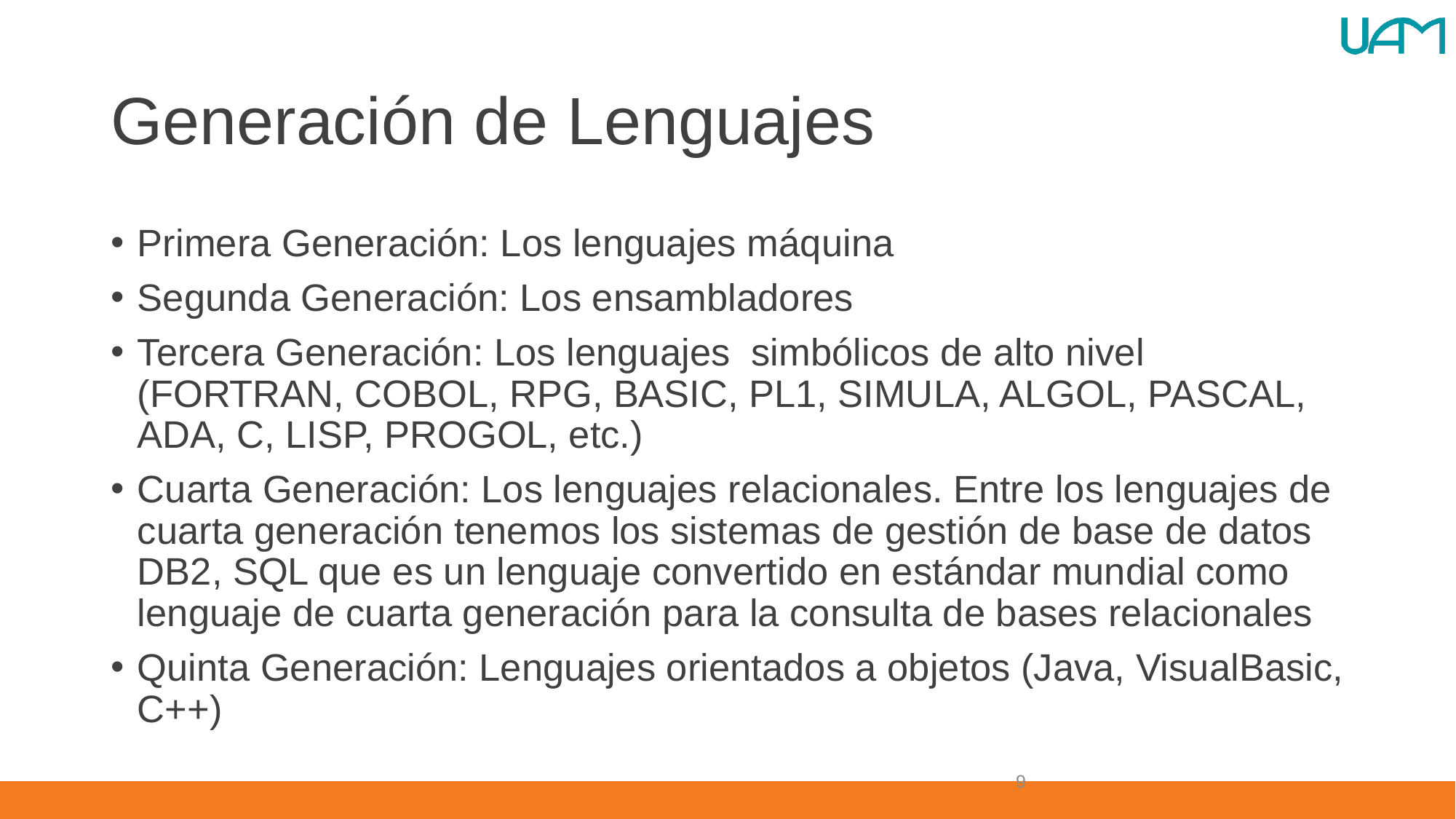

# Generación de Lenguajes
Primera Generación: Los lenguajes máquina
Segunda Generación: Los ensambladores
Tercera Generación: Los lenguajes  simbólicos de alto nivel  (FORTRAN, COBOL, RPG, BASIC, PL1, SIMULA, ALGOL, PASCAL, ADA, C, LISP, PROGOL, etc.)
Cuarta Generación: Los lenguajes relacionales. Entre los lenguajes de cuarta generación tenemos los sistemas de gestión de base de datos DB2, SQL que es un lenguaje convertido en estándar mundial como lenguaje de cuarta generación para la consulta de bases relacionales
Quinta Generación: Lenguajes orientados a objetos (Java, VisualBasic, C++)

9